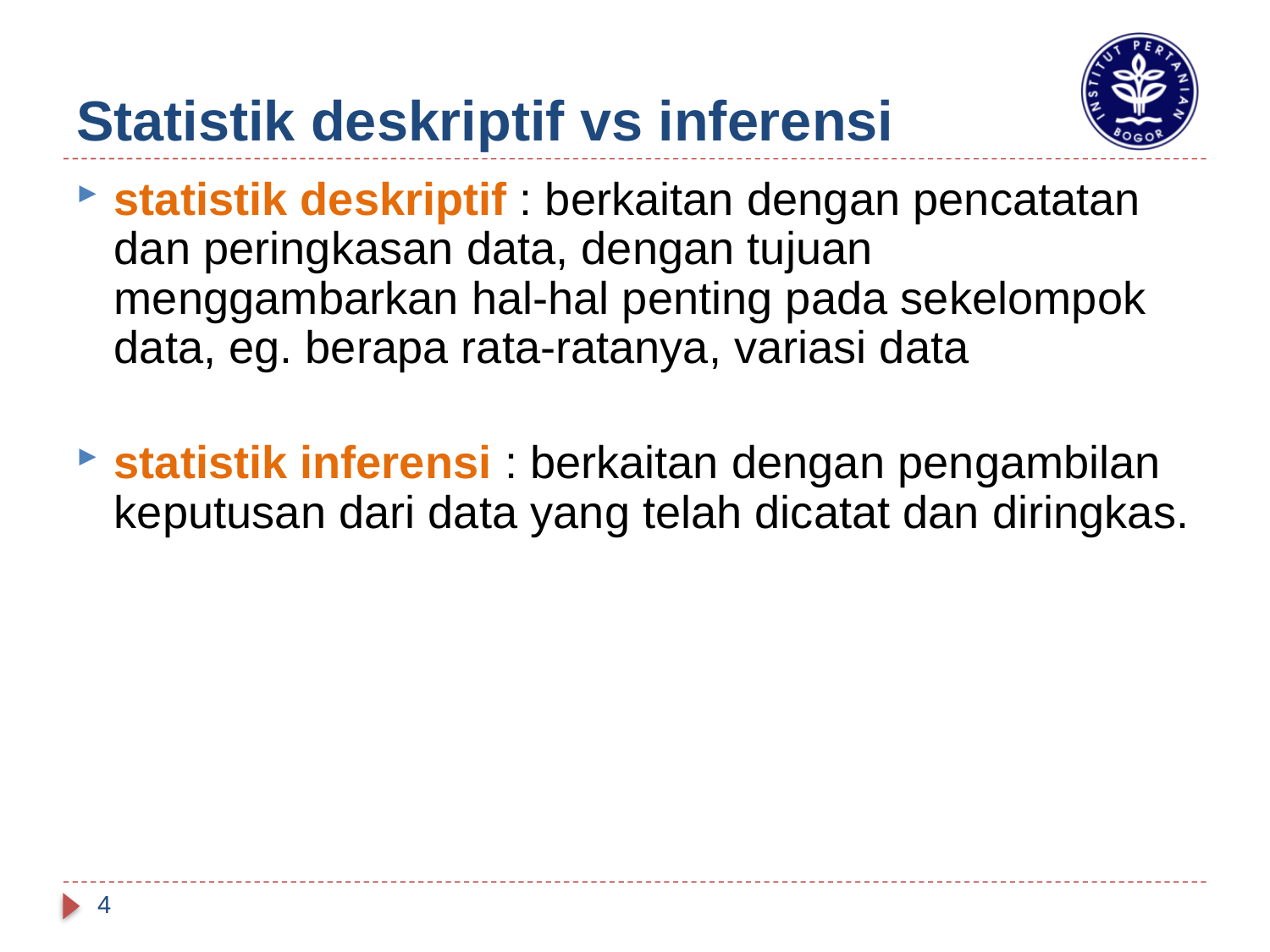

# Statistik deskriptif vs inferensi
statistik deskriptif : berkaitan dengan pencatatan dan peringkasan data, dengan tujuan menggambarkan hal-hal penting pada sekelompok data, eg. berapa rata-ratanya, variasi data
statistik inferensi : berkaitan dengan pengambilan keputusan dari data yang telah dicatat dan diringkas.

4